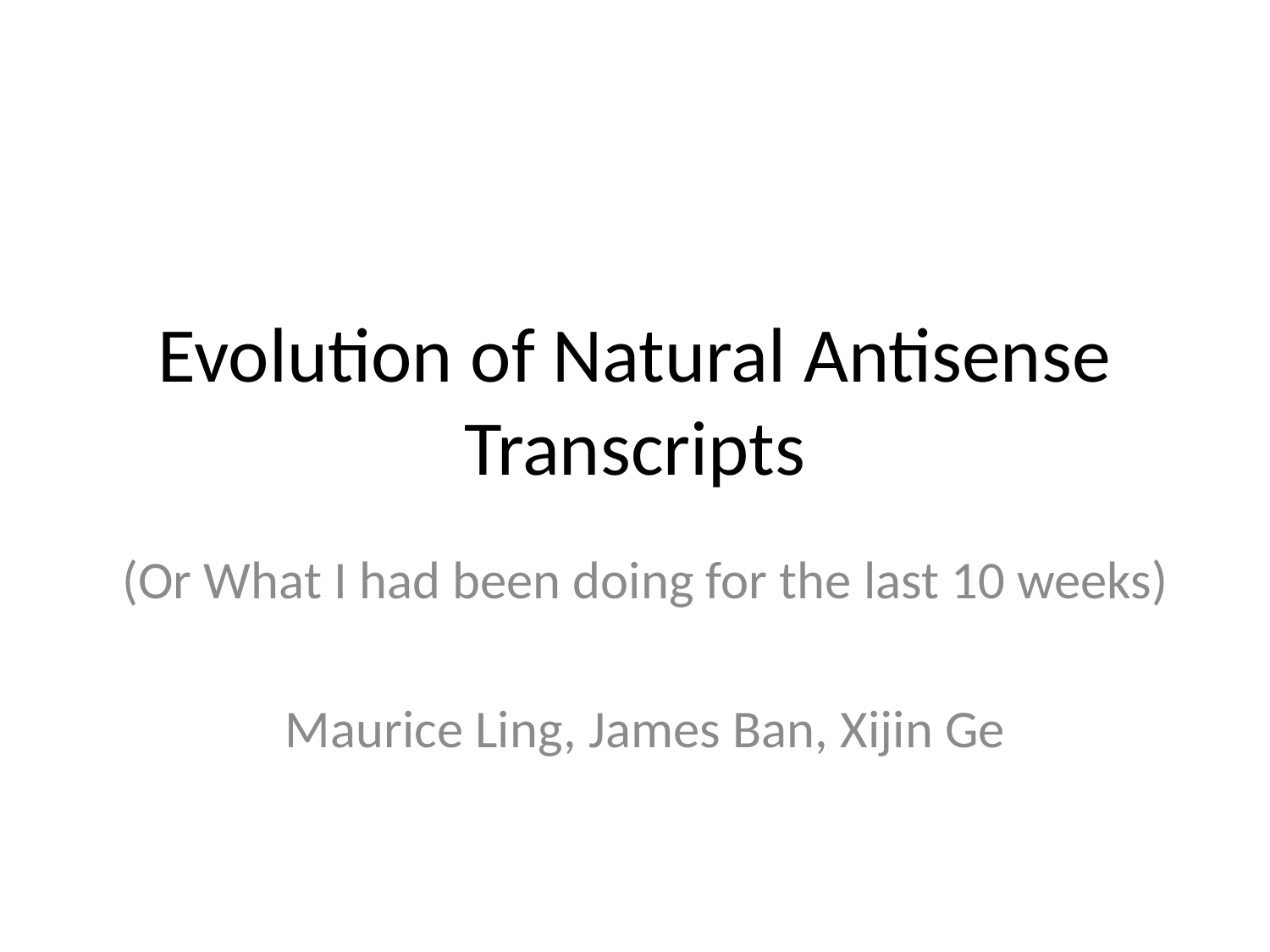

# Evolution of Natural Antisense Transcripts
(Or What I had been doing for the last 10 weeks)

Maurice Ling, James Ban, Xijin Ge